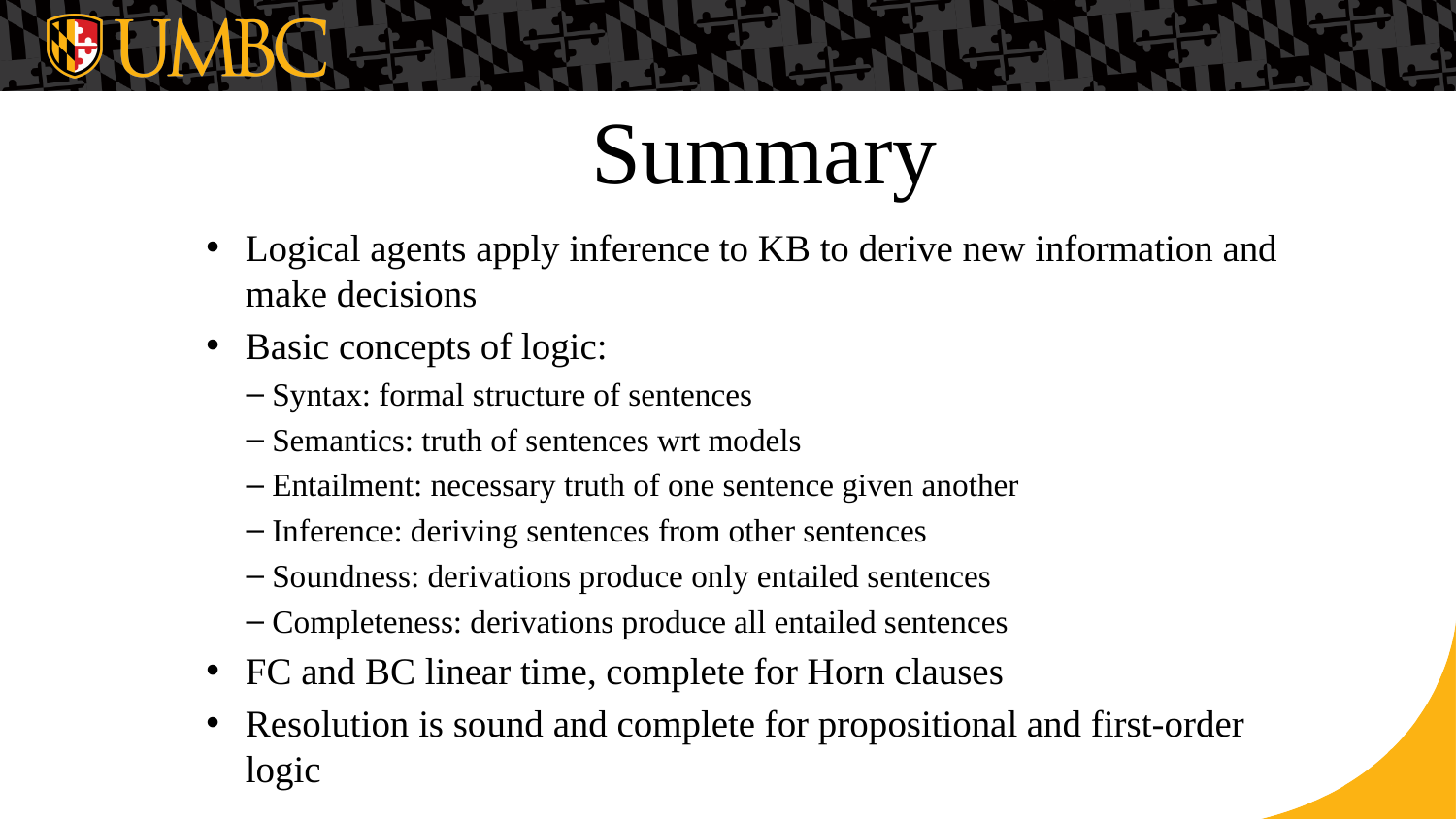

# Summary
Logical agents apply inference to KB to derive new information and make decisions
Basic concepts of logic:
Syntax: formal structure of sentences
Semantics: truth of sentences wrt models
Entailment: necessary truth of one sentence given another
Inference: deriving sentences from other sentences
Soundness: derivations produce only entailed sentences
Completeness: derivations produce all entailed sentences
FC and BC linear time, complete for Horn clauses
Resolution is sound and complete for propositional and first-order logic